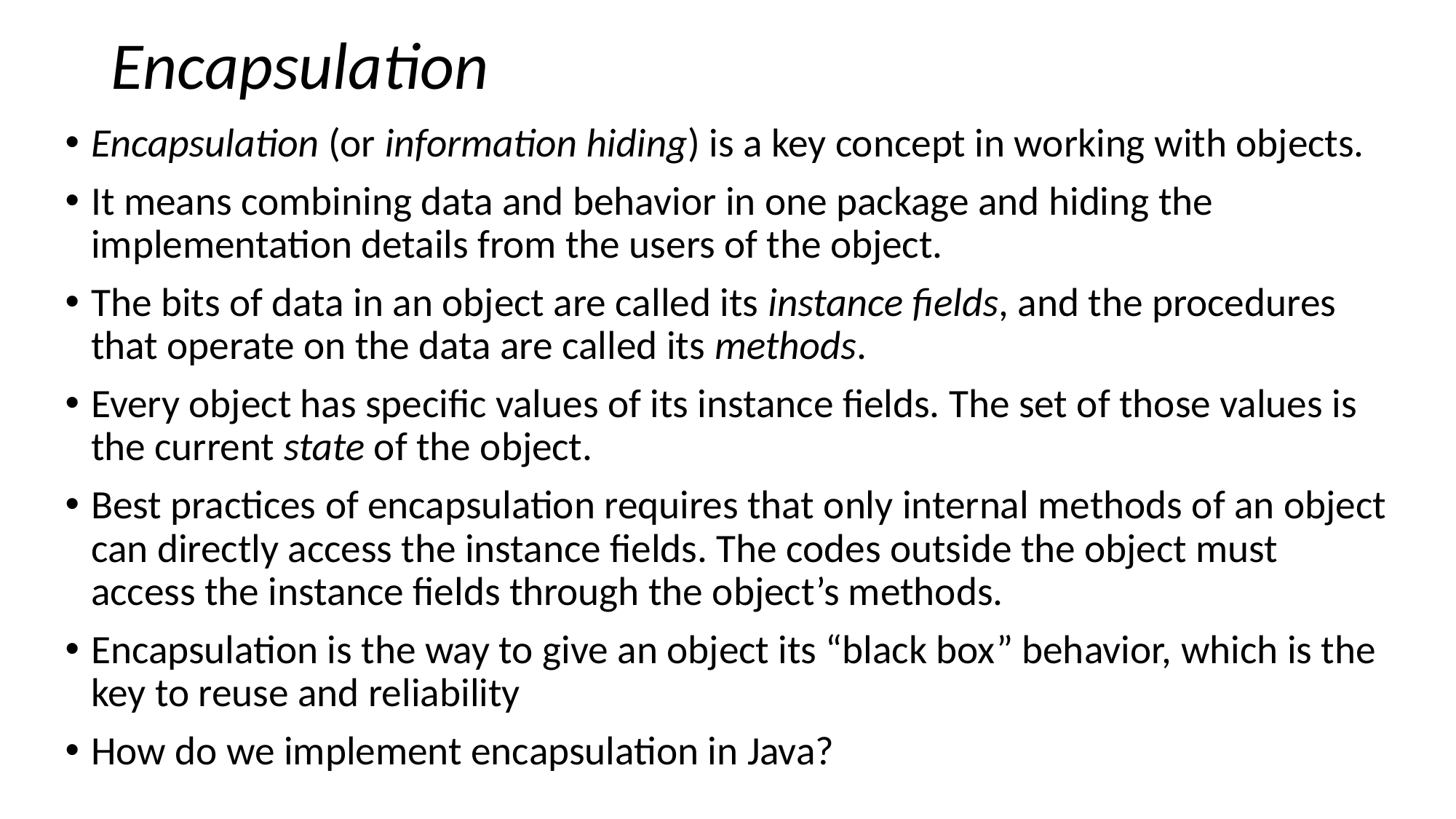

# Encapsulation
Encapsulation (or information hiding) is a key concept in working with objects.
It means combining data and behavior in one package and hiding the implementation details from the users of the object.
The bits of data in an object are called its instance fields, and the procedures that operate on the data are called its methods.
Every object has specific values of its instance fields. The set of those values is the current state of the object.
Best practices of encapsulation requires that only internal methods of an object can directly access the instance fields. The codes outside the object must access the instance fields through the object’s methods.
Encapsulation is the way to give an object its “black box” behavior, which is the key to reuse and reliability
How do we implement encapsulation in Java?